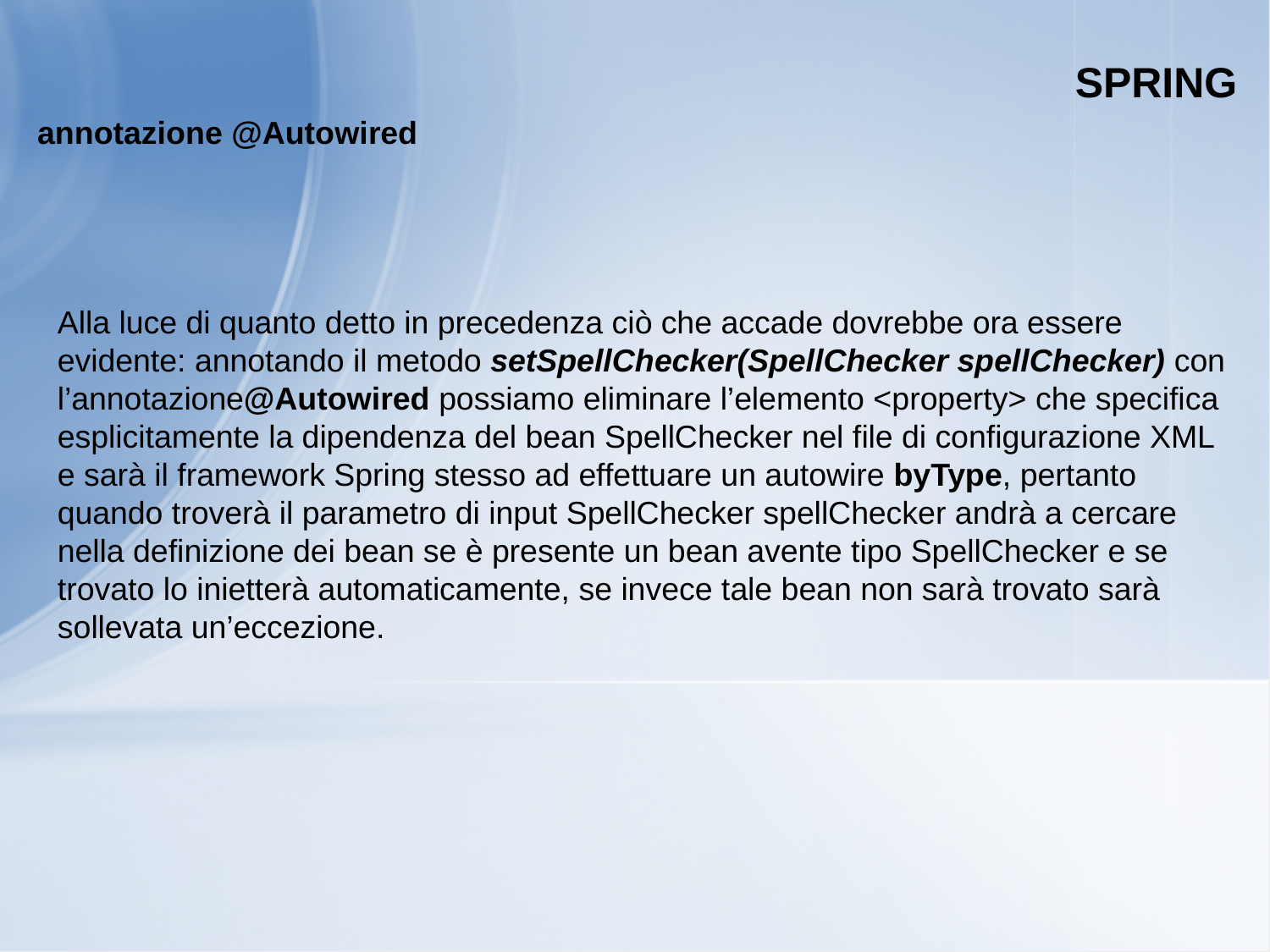

SPRING
annotazione @Autowired

Alla luce di quanto detto in precedenza ciò che accade dovrebbe ora essere evidente: annotando il metodo setSpellChecker(SpellChecker spellChecker) con l’annotazione@Autowired possiamo eliminare l’elemento <property> che specifica esplicitamente la dipendenza del bean SpellChecker nel file di configurazione XML e sarà il framework Spring stesso ad effettuare un autowire byType, pertanto quando troverà il parametro di input SpellChecker spellChecker andrà a cercare nella definizione dei bean se è presente un bean avente tipo SpellChecker e se trovato lo inietterà automaticamente, se invece tale bean non sarà trovato sarà sollevata un’eccezione.